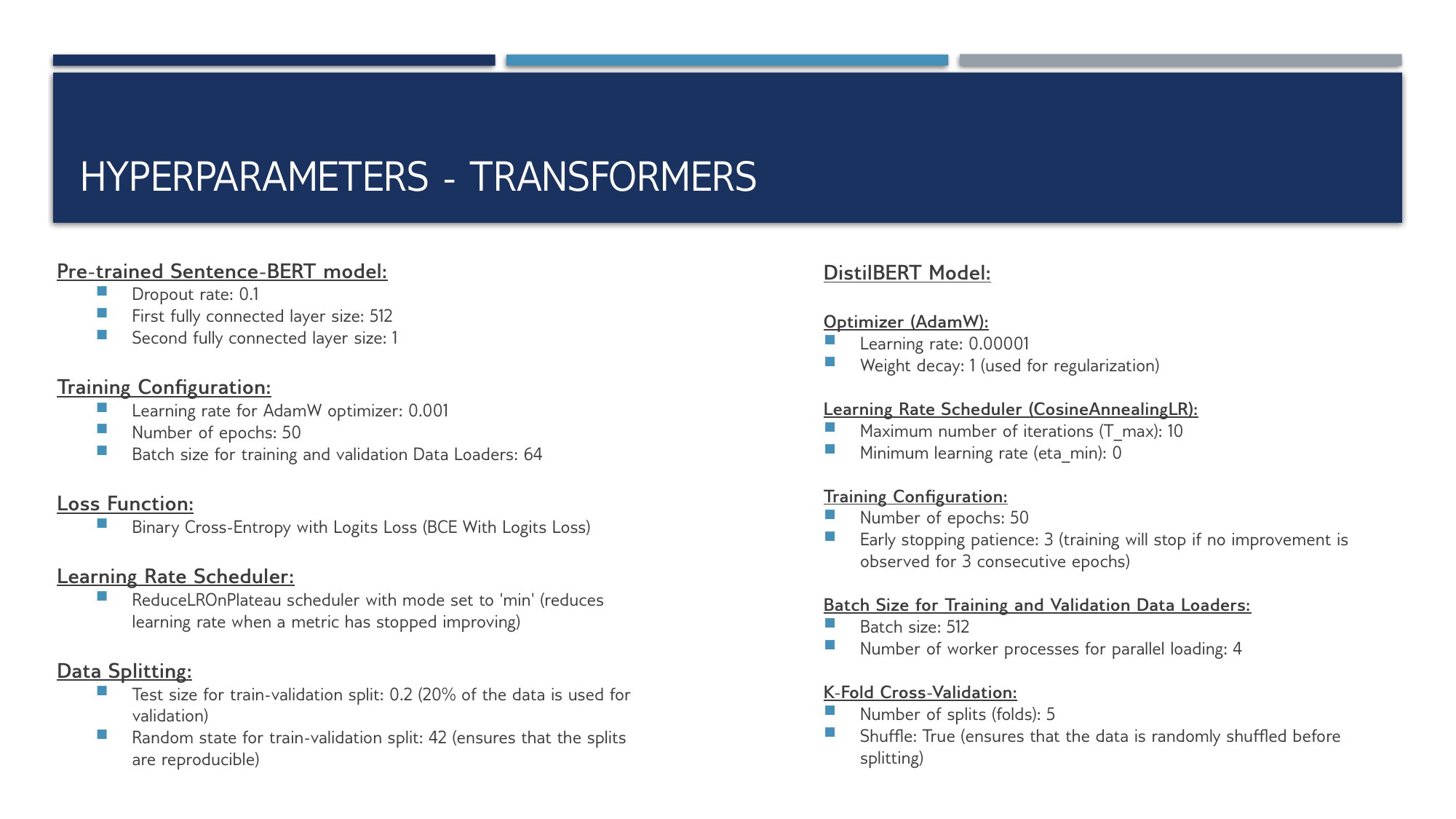

# Hyperparameters - Transformers
DistilBERT Model:

Optimizer (AdamW):
Learning rate: 0.00001
Weight decay: 1 (used for regularization)

Learning Rate Scheduler (CosineAnnealingLR):
Maximum number of iterations (T_max): 10
Minimum learning rate (eta_min): 0

Training Configuration:
Number of epochs: 50
Early stopping patience: 3 (training will stop if no improvement is observed for 3 consecutive epochs)

Batch Size for Training and Validation Data Loaders:
Batch size: 512
Number of worker processes for parallel loading: 4

K-Fold Cross-Validation:
Number of splits (folds): 5
Shuffle: True (ensures that the data is randomly shuffled before splitting)
Pre-trained Sentence-BERT model:
Dropout rate: 0.1
First fully connected layer size: 512
Second fully connected layer size: 1

Training Configuration:
Learning rate for AdamW optimizer: 0.001
Number of epochs: 50
Batch size for training and validation Data Loaders: 64

Loss Function:
Binary Cross-Entropy with Logits Loss (BCE With Logits Loss)

Learning Rate Scheduler:
ReduceLROnPlateau scheduler with mode set to 'min' (reduces learning rate when a metric has stopped improving)

Data Splitting:
Test size for train-validation split: 0.2 (20% of the data is used for validation)
Random state for train-validation split: 42 (ensures that the splits are reproducible)